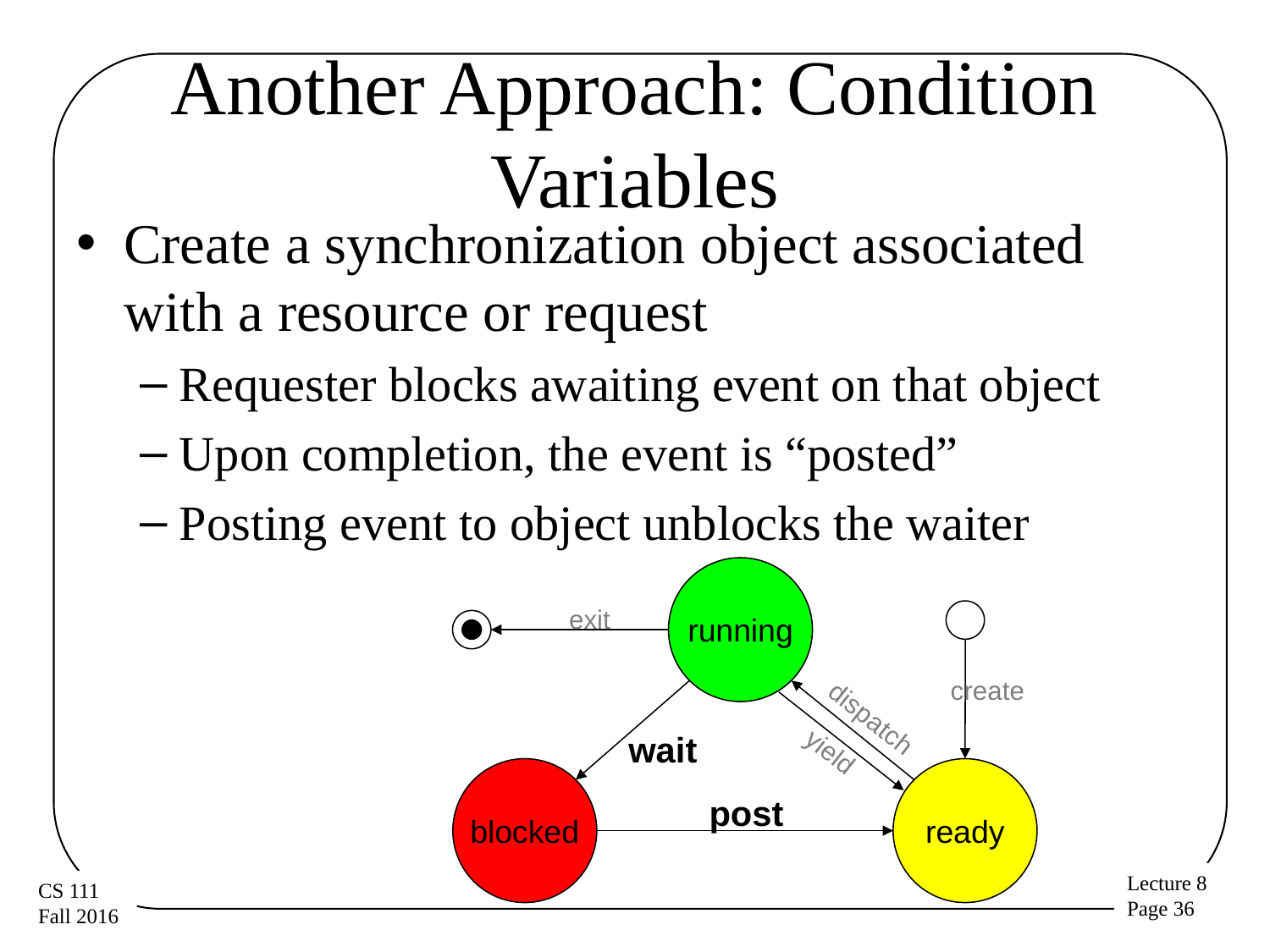

# Another Approach: Condition Variables
Create a synchronization object associated with a resource or request
Requester blocks awaiting event on that object
Upon completion, the event is “posted”
Posting event to object unblocks the waiter
running
exit

create

dispatch
wait
yield
blocked
ready
post